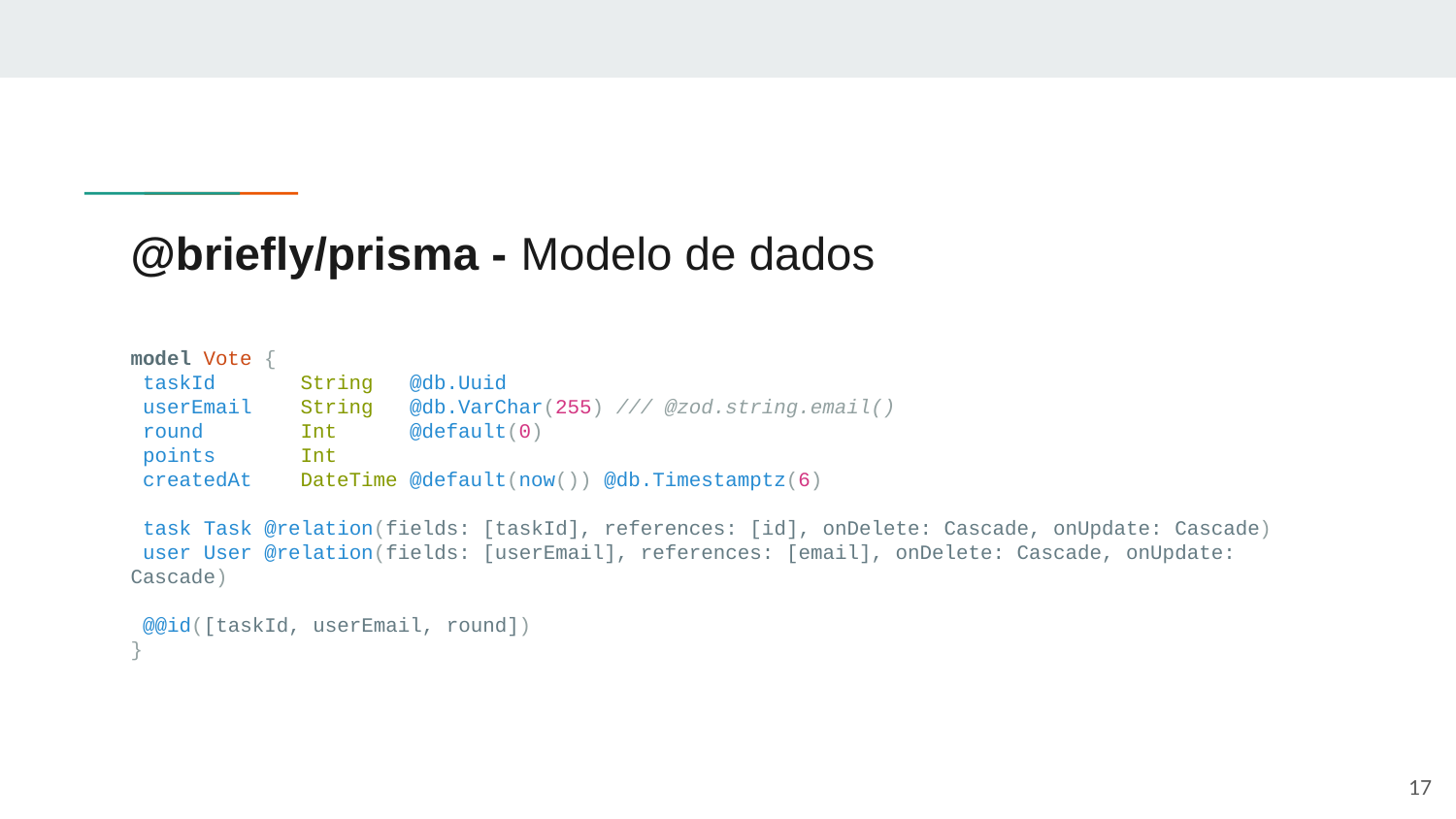

# @briefly/prisma - Modelo de dados
model Vote {
 taskId       String   @db.Uuid
 userEmail    String   @db.VarChar(255) /// @zod.string.email()
 round        Int      @default(0)
 points       Int
 createdAt    DateTime @default(now()) @db.Timestamptz(6)

 task Task @relation(fields: [taskId], references: [id], onDelete: Cascade, onUpdate: Cascade)
 user User @relation(fields: [userEmail], references: [email], onDelete: Cascade, onUpdate: Cascade)

 @@id([taskId, userEmail, round])
}

17